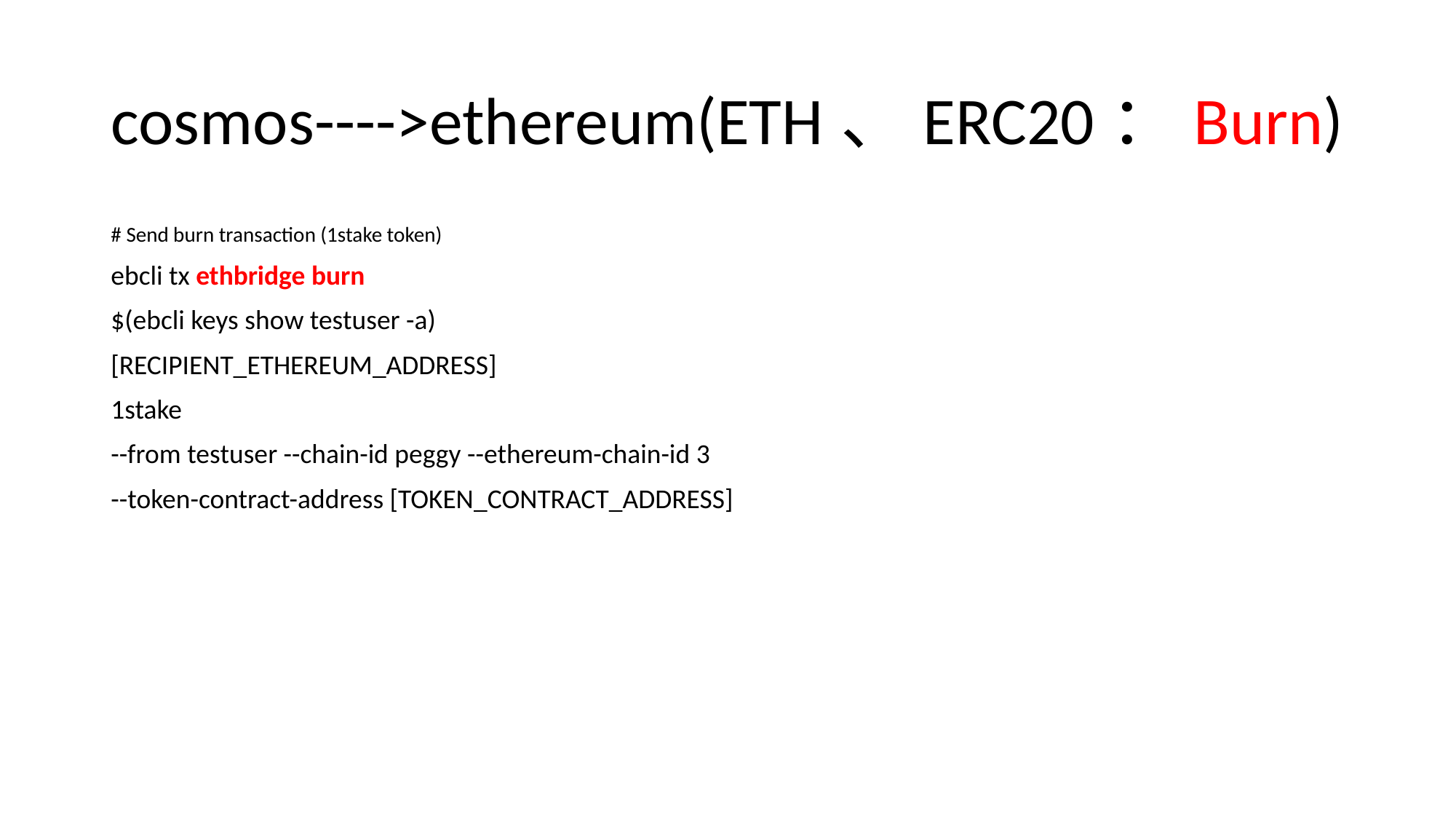

# cosmos---->ethereum(ETH、ERC20：Burn)
# Send burn transaction (1stake token)
ebcli tx ethbridge burn
$(ebcli keys show testuser -a)
[RECIPIENT_ETHEREUM_ADDRESS]
1stake
--from testuser --chain-id peggy --ethereum-chain-id 3
--token-contract-address [TOKEN_CONTRACT_ADDRESS]